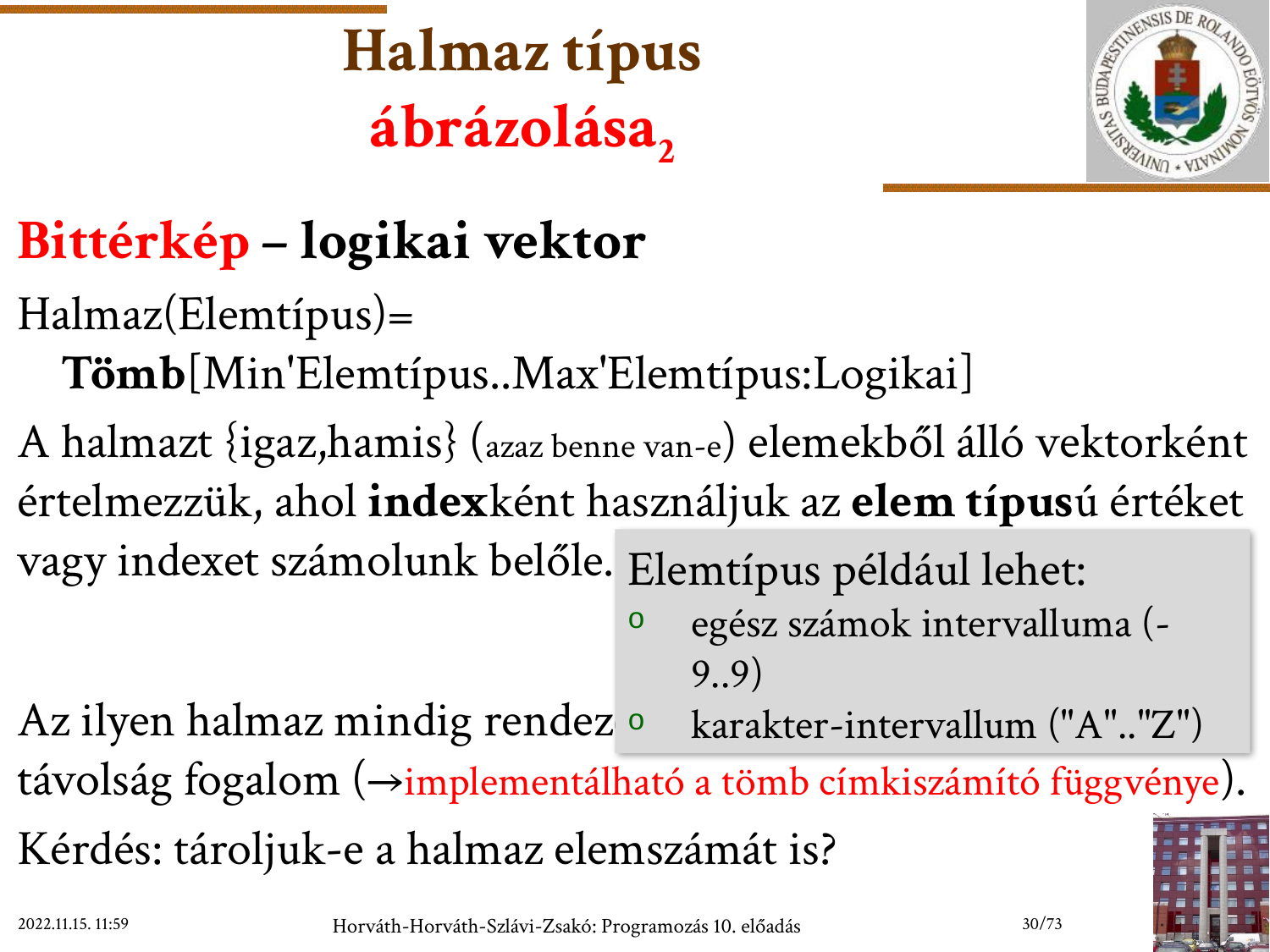

# Halmaz típus ábrázolása2
Bittérkép – logikai vektor
Halmaz(Elemtípus)=
    Tömb[Min'Elemtípus..Max'Elemtípus:Logikai]
A halmazt {igaz,hamis} (azaz benne van-e) elemekből álló vektorként értelmezzük, ahol indexként használjuk az elem típusú értéket vagy indexet számolunk belőle.

Az ilyen halmaz mindig rendezett halmaz, definiálható rajta a távolság fogalom (→implementálható a tömb címkiszámító függvénye).
Kérdés: tároljuk-e a halmaz elemszámát is?
Elemtípus például lehet:
egész számok intervalluma (-9..9)
karakter-intervallum ("A".."Z")
2022.11.15. 11:59
Horváth-Horváth-Szlávi-Zsakó: Programozás 10. előadás
30/73